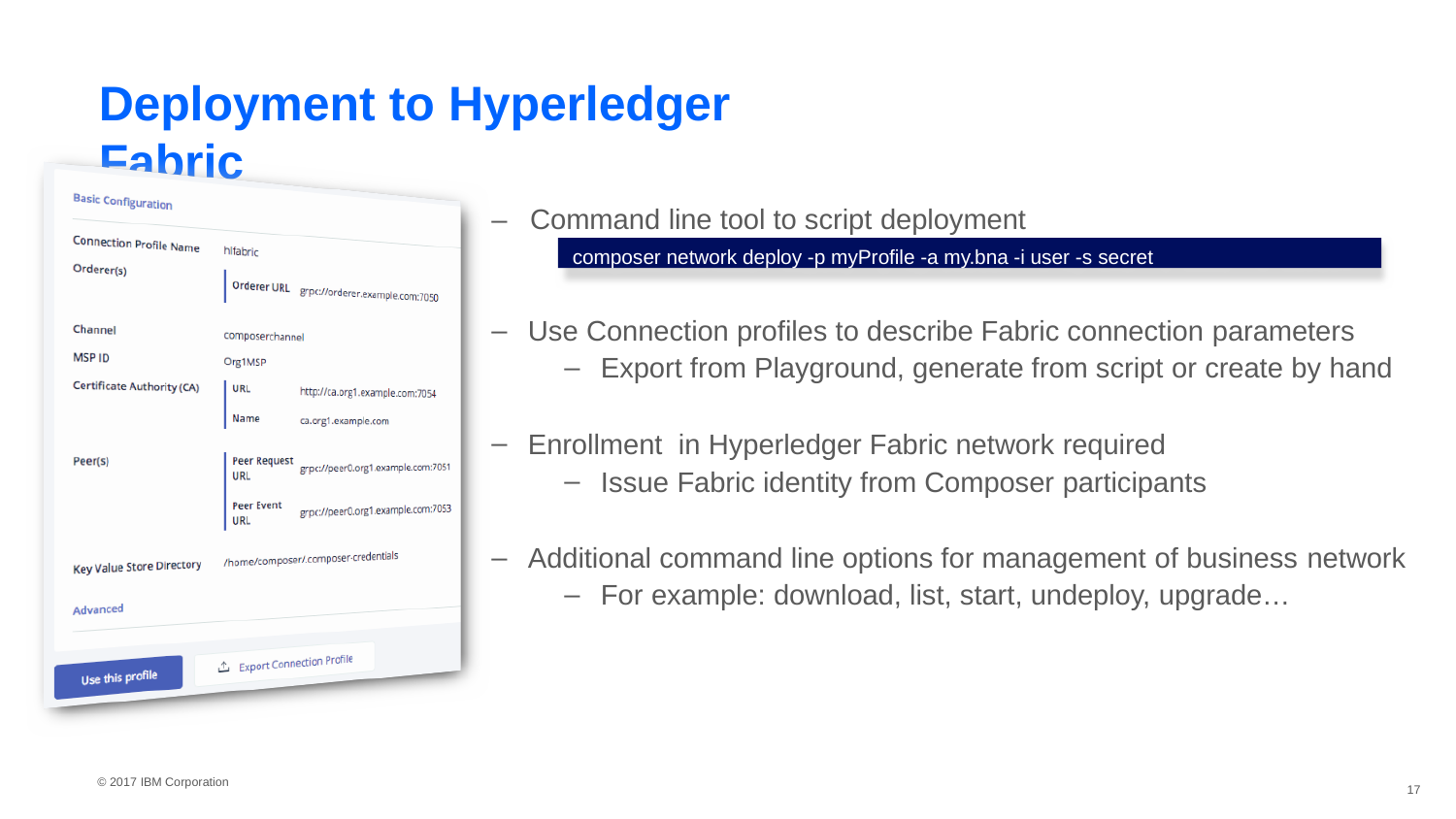

# Deployment to Hyperledger Fabric

–	Command line tool to script deployment

composer network deploy -p myProfile -a my.bna -i user -s secret
Use Connection profiles to describe Fabric connection parameters
Export from Playground, generate from script or create by hand

Enrollment  in Hyperledger Fabric network required
Issue Fabric identity from Composer participants

Additional command line options for management of business network
For example: download, list, start, undeploy, upgrade…
© 2017 IBM Corporation
17